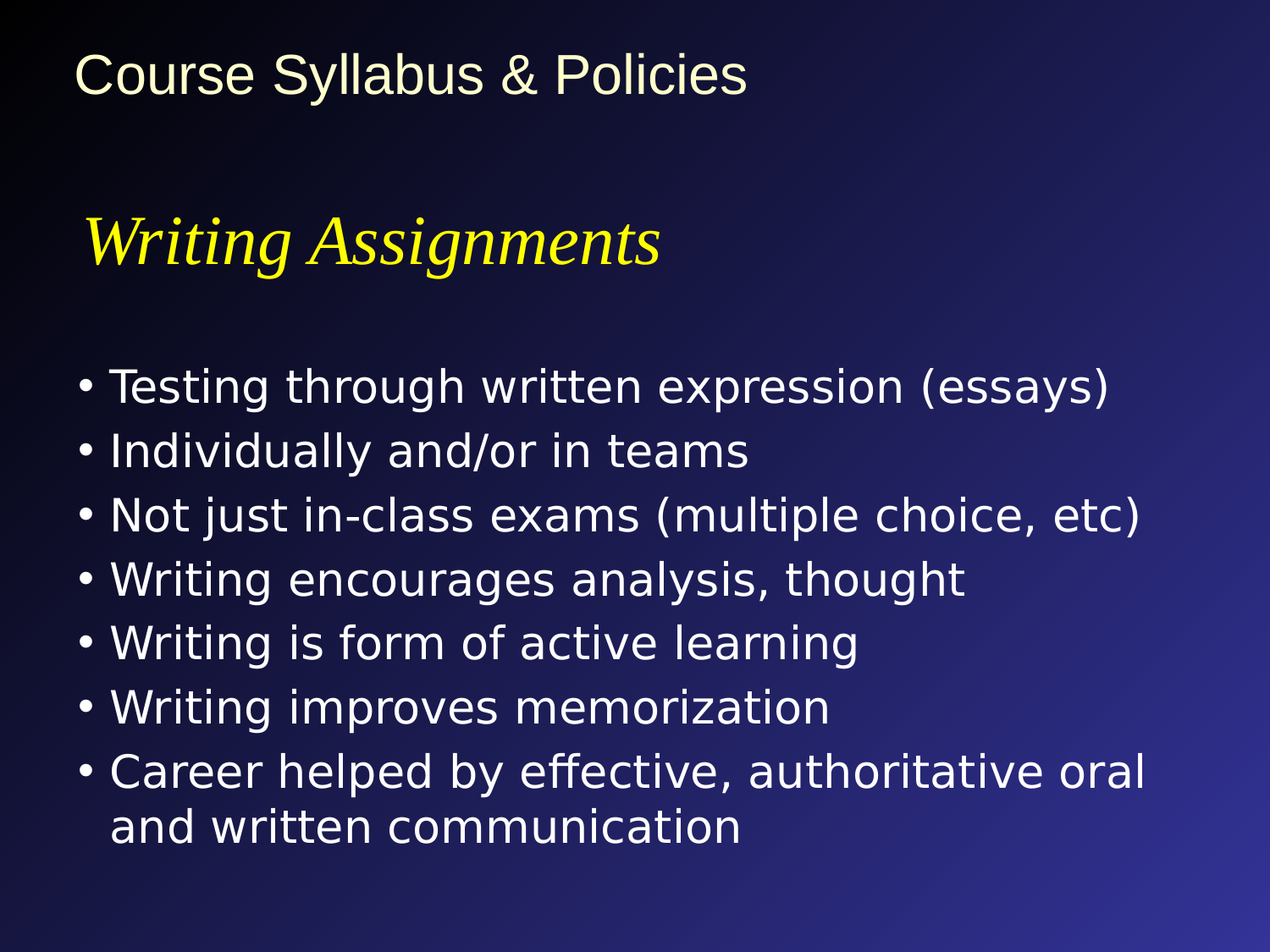

# Course Syllabus & Policies
Writing Assignments
Testing through written expression (essays)
Individually and/or in teams
Not just in-class exams (multiple choice, etc)
Writing encourages analysis, thought
Writing is form of active learning
Writing improves memorization
Career helped by effective, authoritative oral and written communication